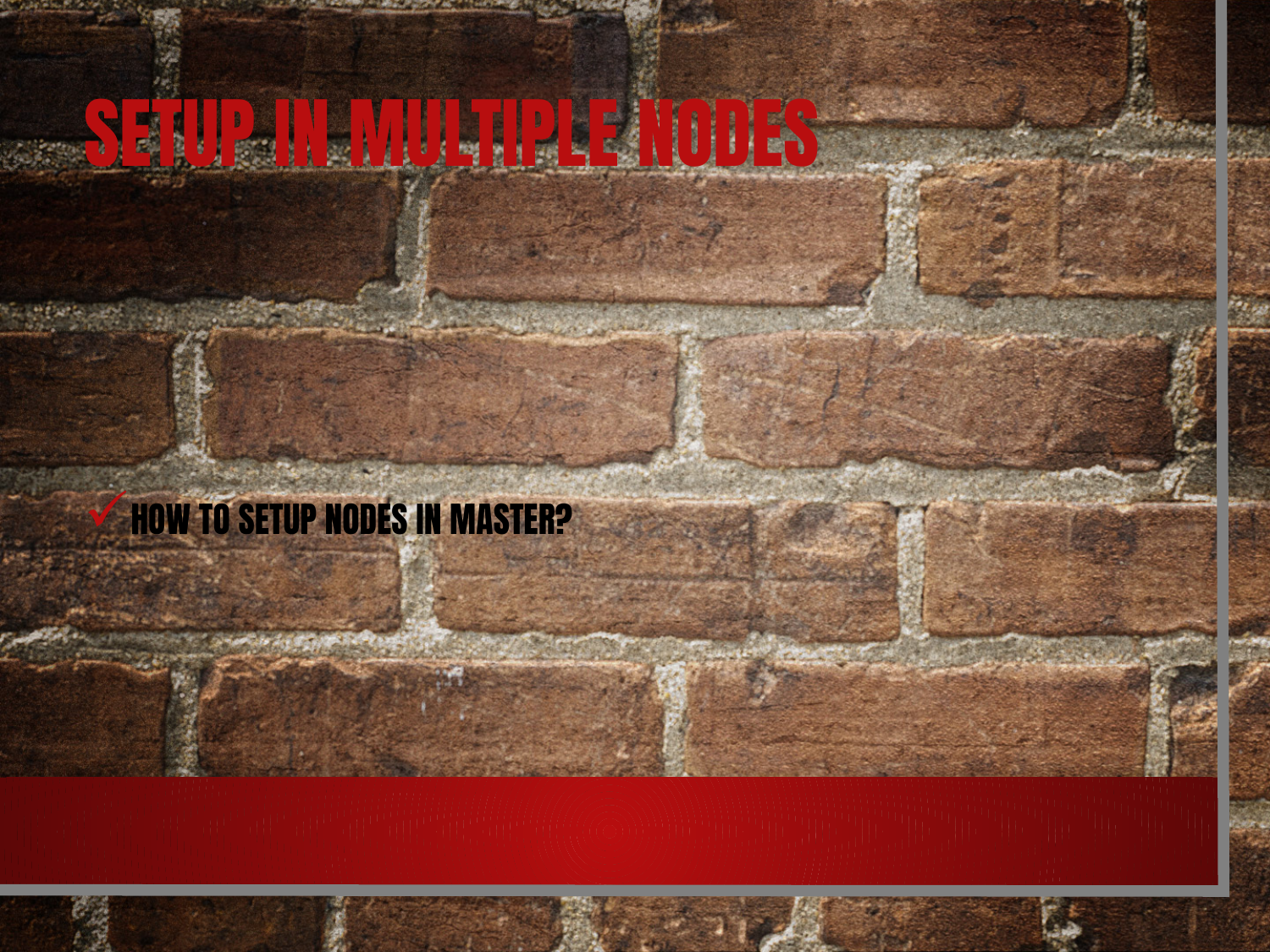

# Setup in multiple nodes
How to setup nodes in master?